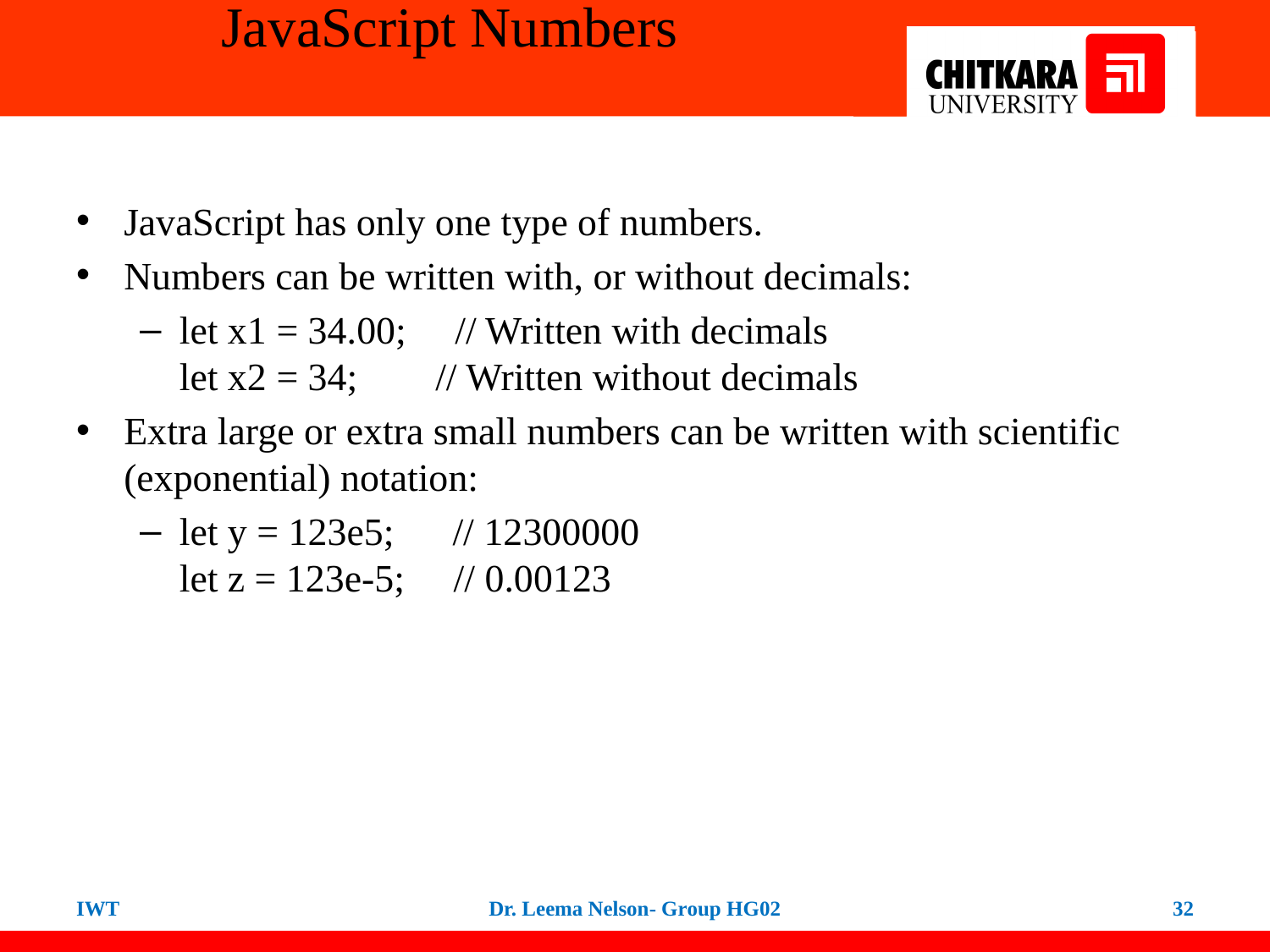

# JavaScript Numbers
JavaScript has only one type of numbers.
Numbers can be written with, or without decimals:
let x1 = 34.00;     // Written with decimals
let x2 = 34;        // Written without decimals
Extra large or extra small numbers can be written with scientific (exponential) notation:
let y = 123e5;      // 12300000
let z = 123e-5;     // 0.00123
IWT
Dr. Leema Nelson- Group HG02
32